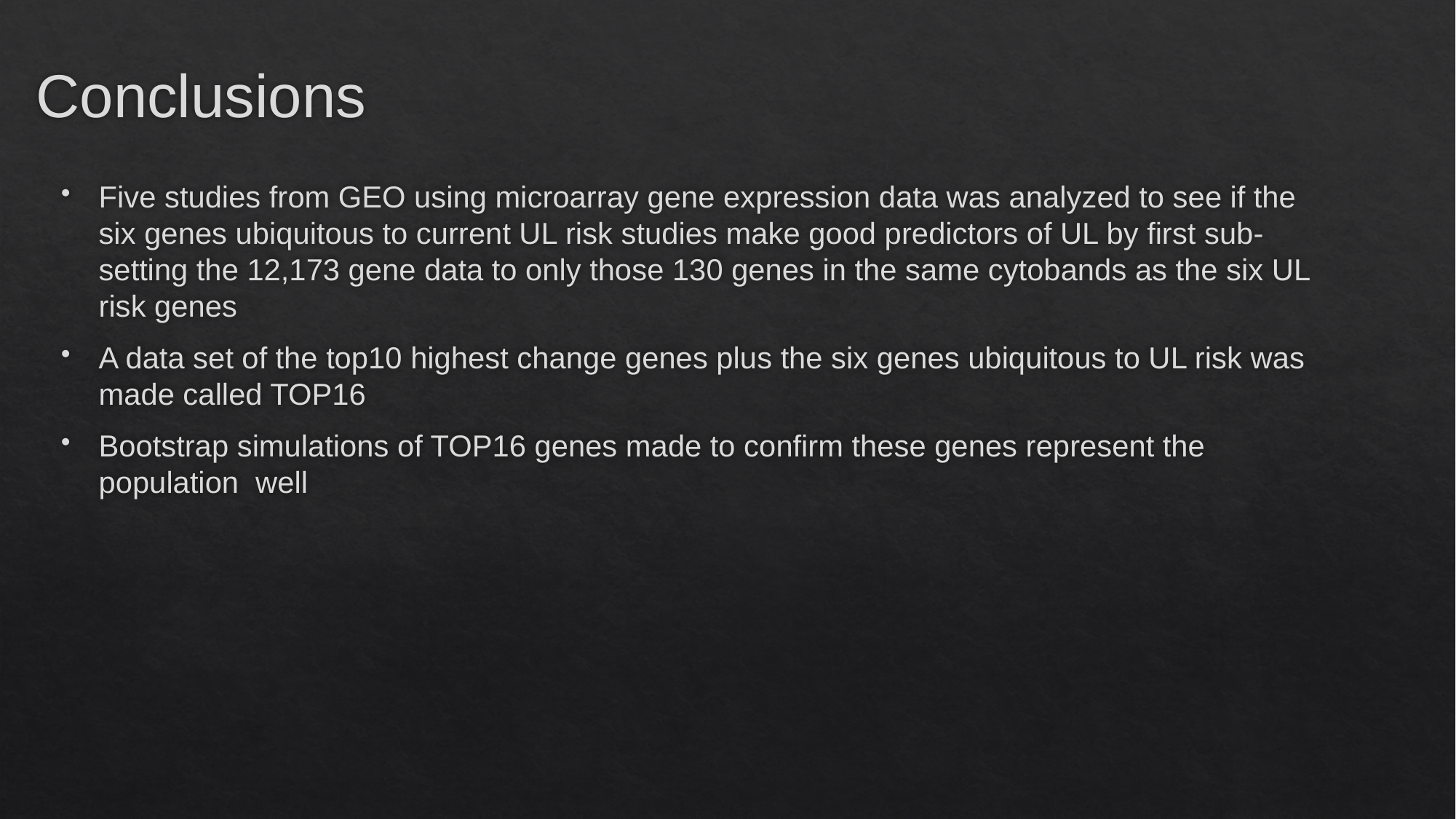

# Conclusions
Five studies from GEO using microarray gene expression data was analyzed to see if the six genes ubiquitous to current UL risk studies make good predictors of UL by first sub-setting the 12,173 gene data to only those 130 genes in the same cytobands as the six UL risk genes
A data set of the top10 highest change genes plus the six genes ubiquitous to UL risk was made called TOP16
Bootstrap simulations of TOP16 genes made to confirm these genes represent the population  well